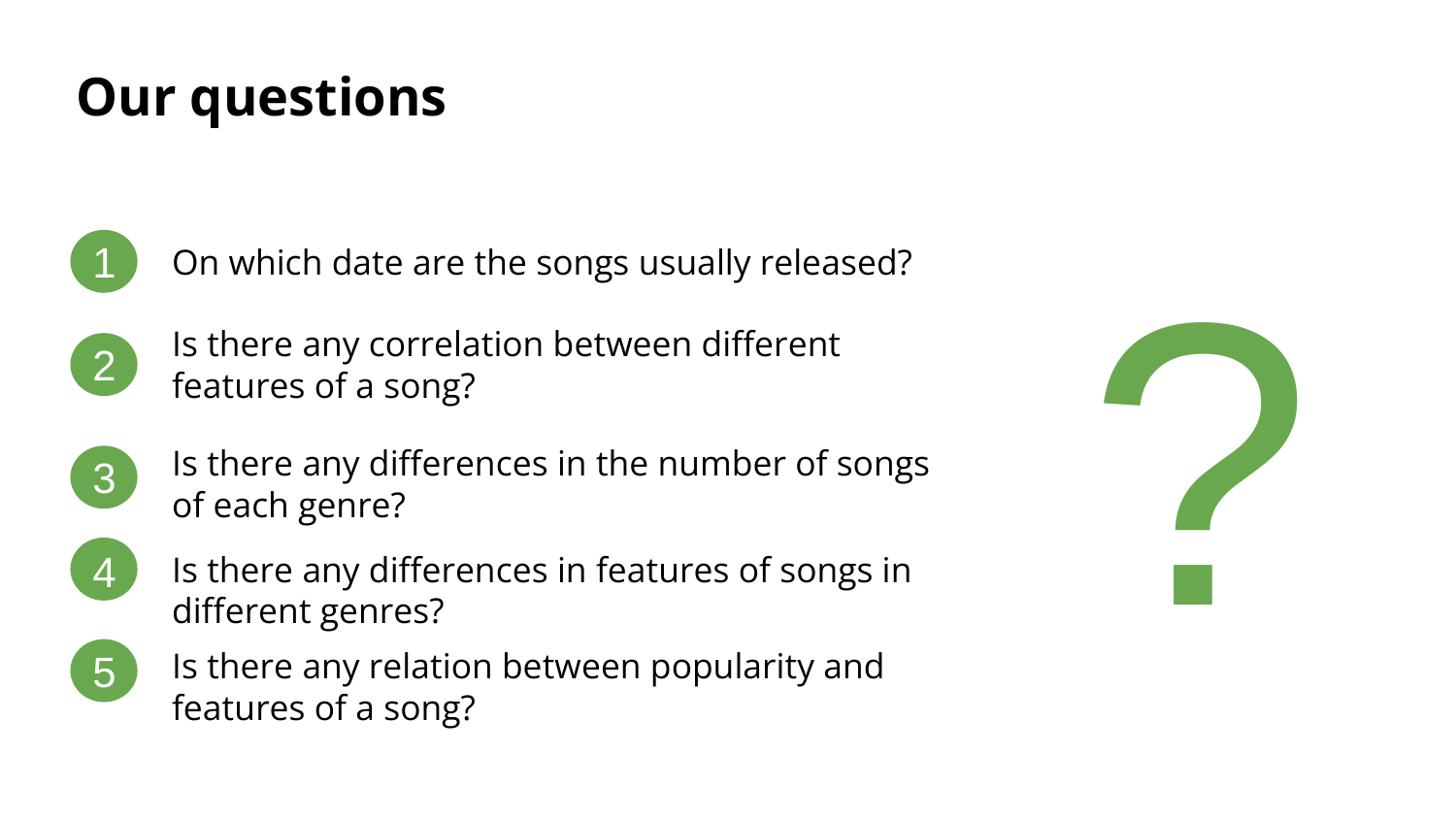

Our questions

?
1
On which date are the songs usually released?

Is there any correlation between different features of a song?
2

Is there any differences in the number of songs of each genre?
3

4
Is there any differences in features of songs in different genres?

5
Is there any relation between popularity and features of a song?